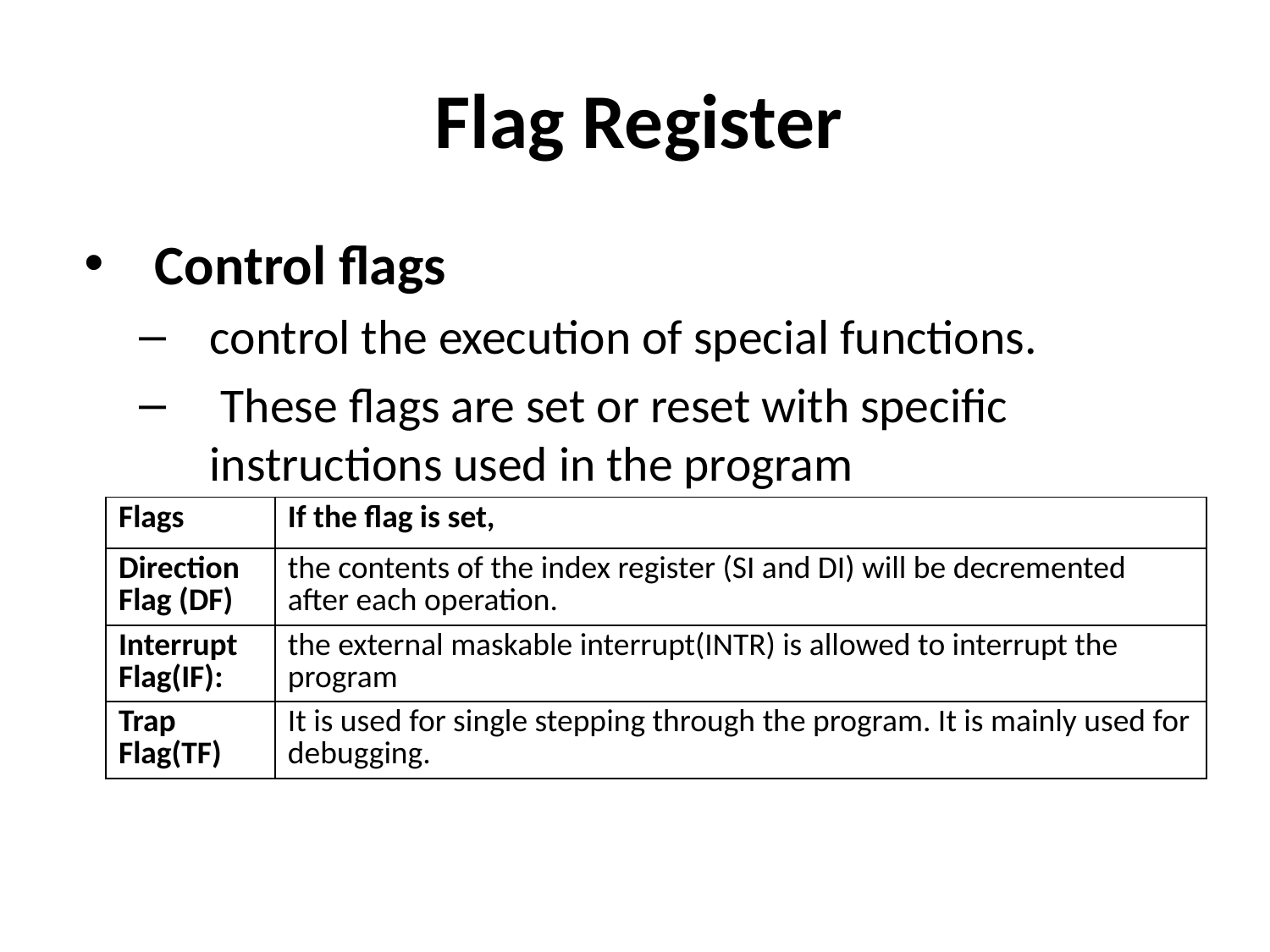

# Flag Register
Control flags
control the execution of special functions.
 These flags are set or reset with specific instructions used in the program
| Flags | If the flag is set, |
| --- | --- |
| Direction Flag (DF) | the contents of the index register (SI and DI) will be decremented after each operation. |
| Interrupt Flag(IF): | the external maskable interrupt(INTR) is allowed to interrupt the program |
| Trap Flag(TF) | It is used for single stepping through the program. It is mainly used for debugging. |